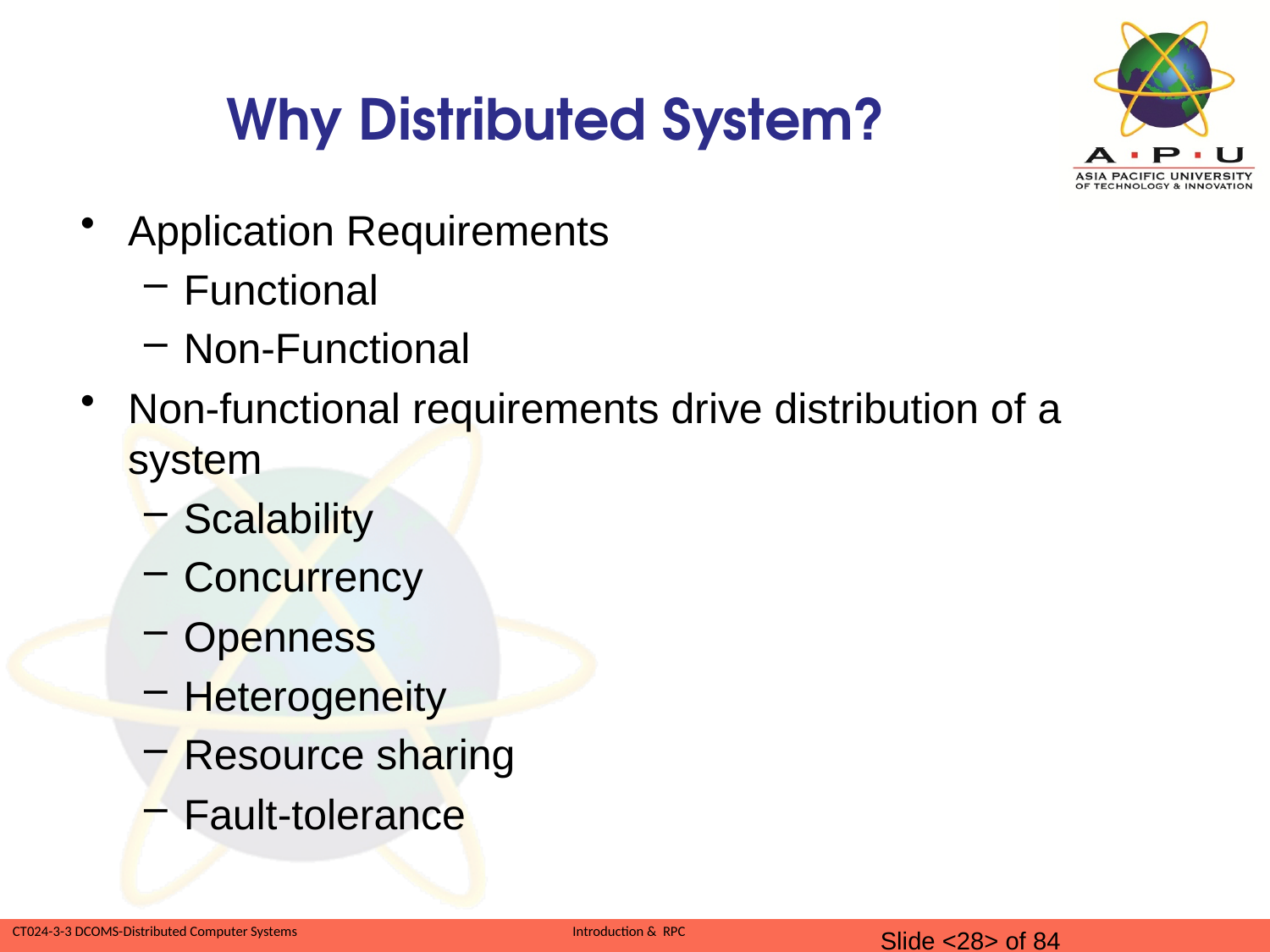

# Why Distributed System?
Application Requirements
Functional
Non-Functional
Non-functional requirements drive distribution of a system
Scalability
Concurrency
Openness
Heterogeneity
Resource sharing
Fault-tolerance
Slide <28> of 84